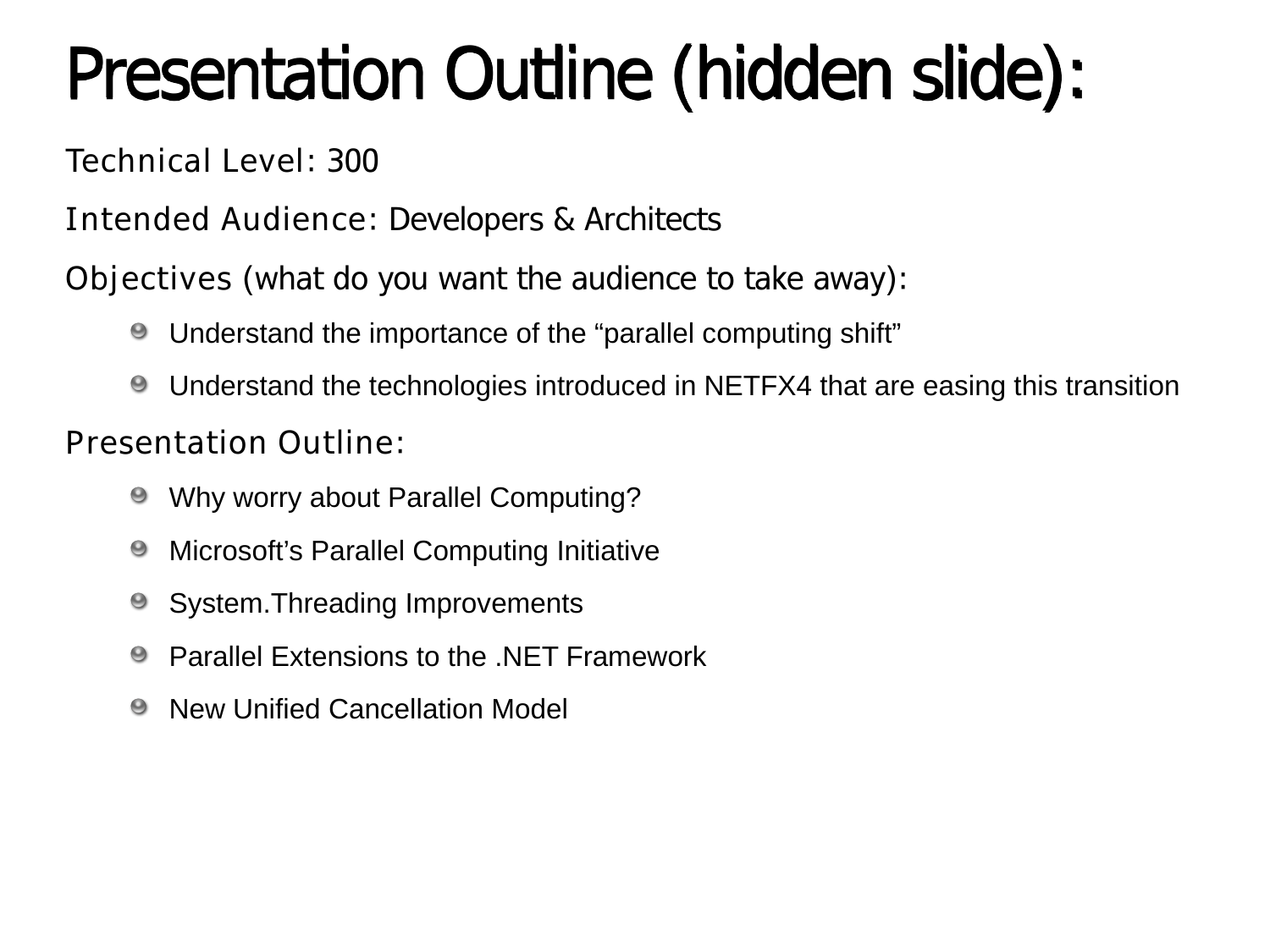

# Presentation Outline (hidden slide):
Technical Level: 300
Intended Audience: Developers & Architects
Objectives (what do you want the audience to take away):
Understand the importance of the “parallel computing shift”
Understand the technologies introduced in NETFX4 that are easing this transition
Presentation Outline:
Why worry about Parallel Computing?
Microsoft’s Parallel Computing Initiative
System.Threading Improvements
Parallel Extensions to the .NET Framework
New Unified Cancellation Model